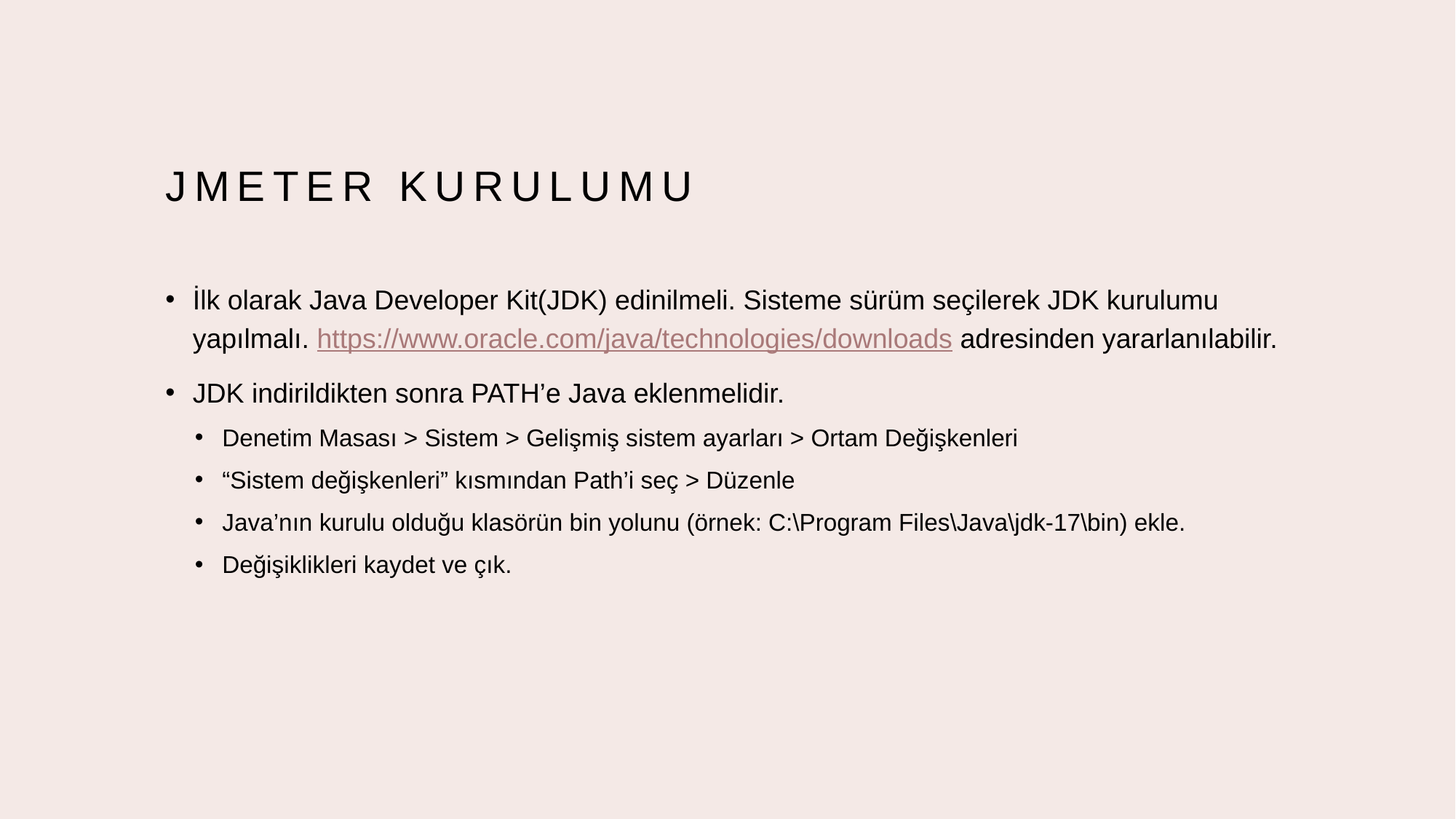

# JMETER KURULUMU
İlk olarak Java Developer Kit(JDK) edinilmeli. Sisteme sürüm seçilerek JDK kurulumu yapılmalı. https://www.oracle.com/java/technologies/downloads adresinden yararlanılabilir.
JDK indirildikten sonra PATH’e Java eklenmelidir.
Denetim Masası > Sistem > Gelişmiş sistem ayarları > Ortam Değişkenleri
“Sistem değişkenleri” kısmından Path’i seç > Düzenle
Java’nın kurulu olduğu klasörün bin yolunu (örnek: C:\Program Files\Java\jdk-17\bin) ekle.
Değişiklikleri kaydet ve çık.